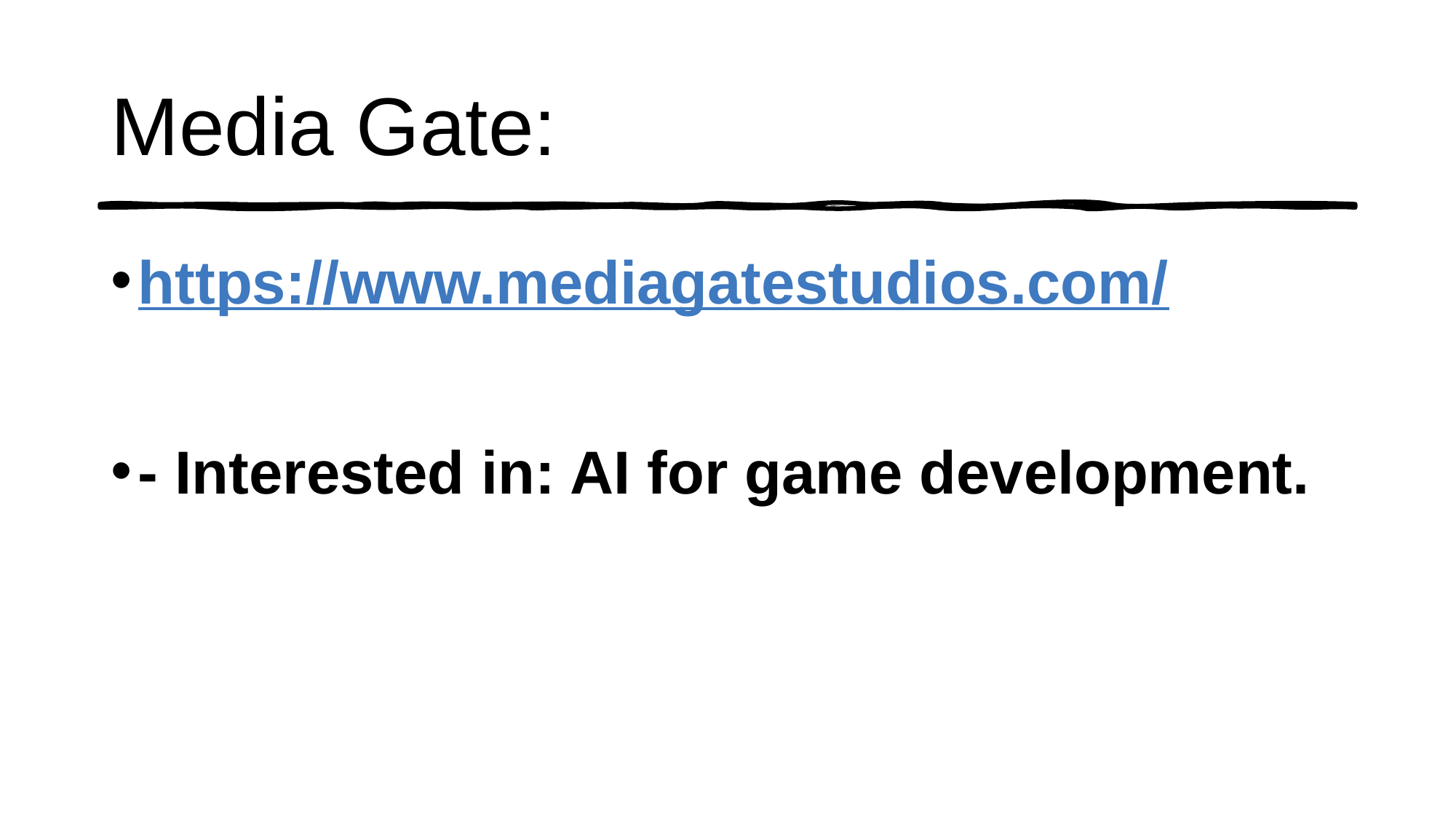

# Media Gate:
https://www.mediagatestudios.com/

- Interested in: AI for game development.